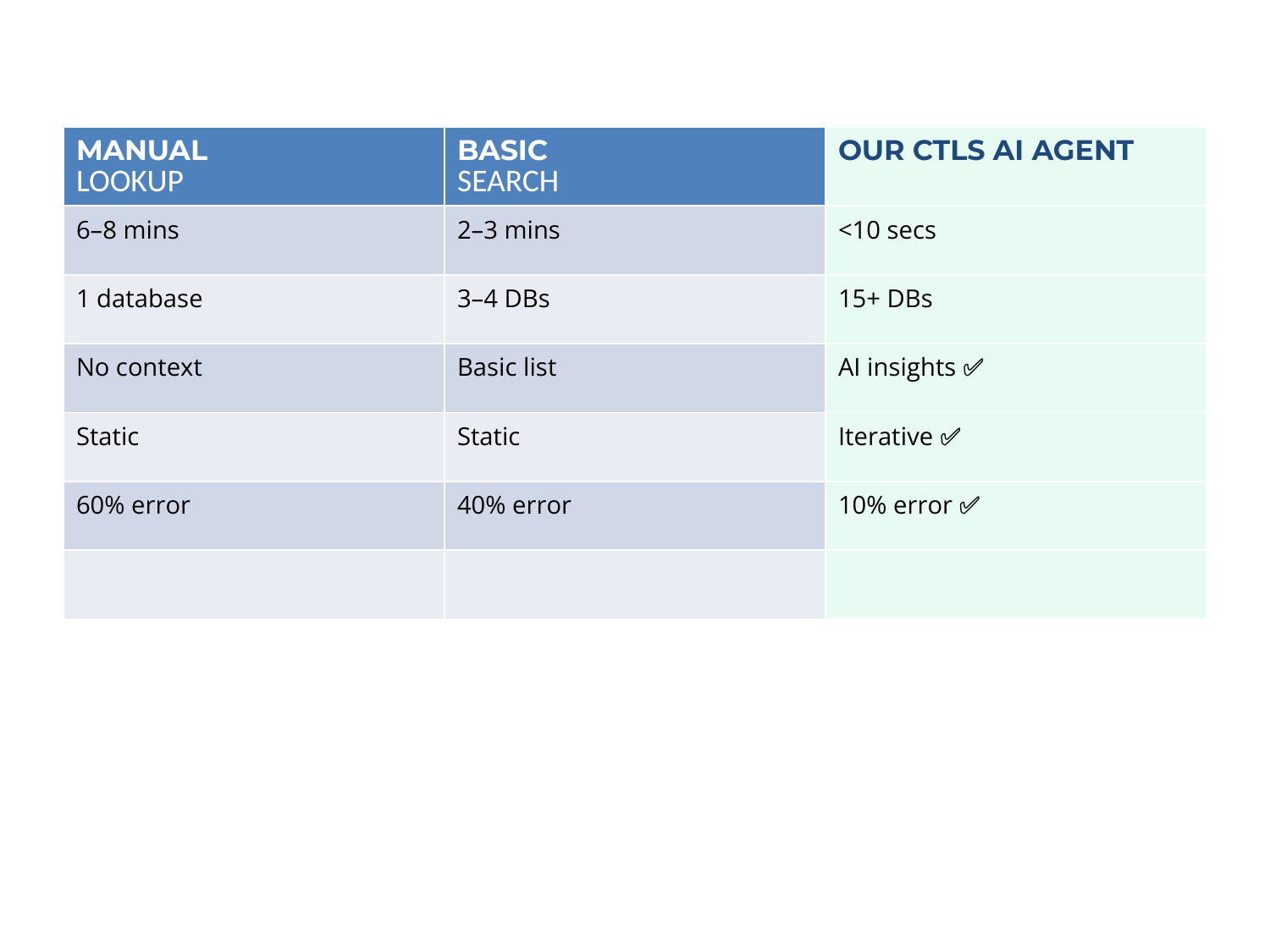

| MANUAL LOOKUP | BASIC SEARCH | OUR CTLS AI AGENT |
| --- | --- | --- |
| 6–8 mins | 2–3 mins | <10 secs |
| 1 database | 3–4 DBs | 15+ DBs |
| No context | Basic list | AI insights ✅ |
| Static | Static | Iterative ✅ |
| 60% error | 40% error | 10% error ✅ |
|  |  |  |